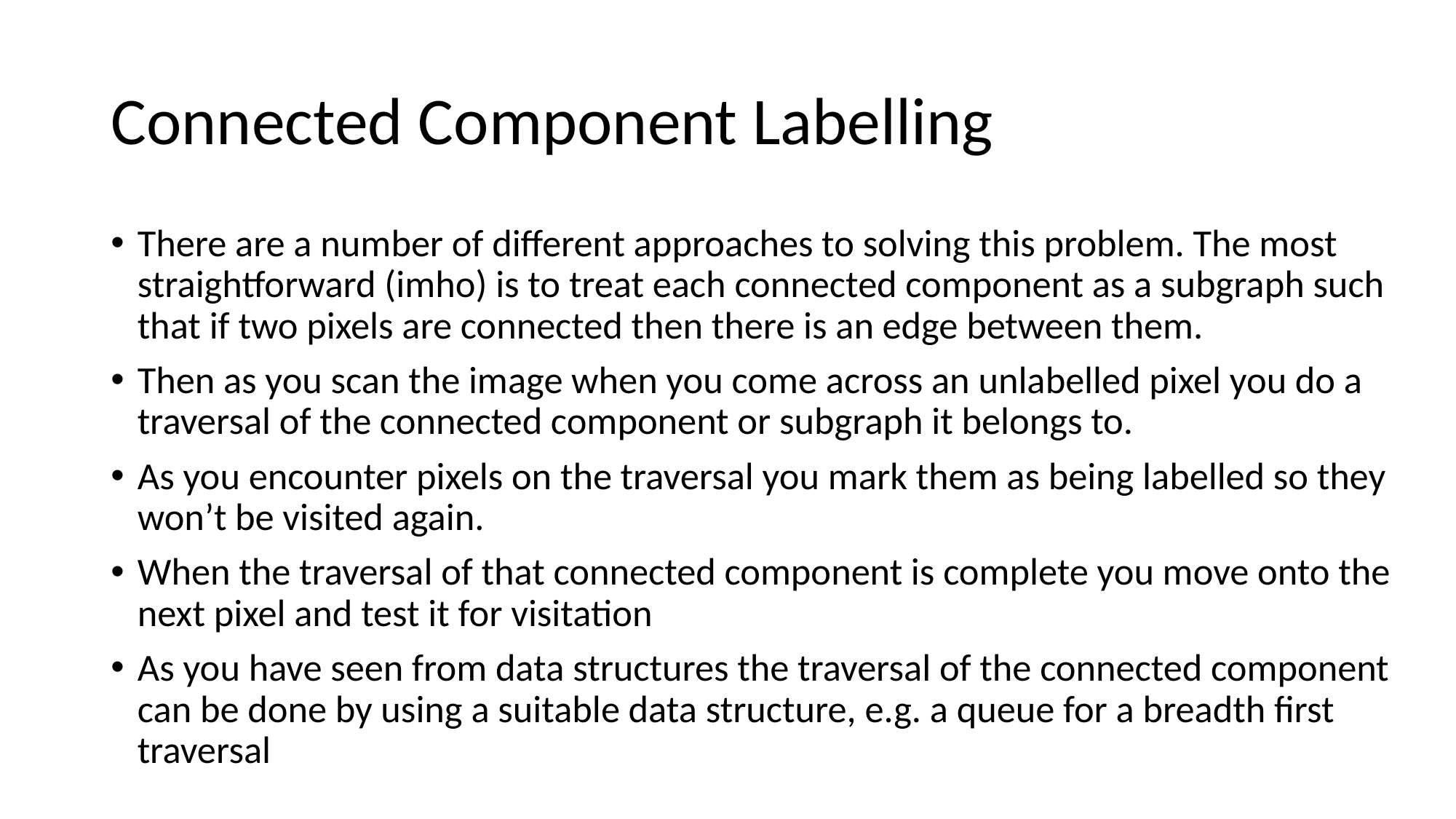

# Connected Component Labelling
There are a number of different approaches to solving this problem. The most straightforward (imho) is to treat each connected component as a subgraph such that if two pixels are connected then there is an edge between them.
Then as you scan the image when you come across an unlabelled pixel you do a traversal of the connected component or subgraph it belongs to.
As you encounter pixels on the traversal you mark them as being labelled so they won’t be visited again.
When the traversal of that connected component is complete you move onto the next pixel and test it for visitation
As you have seen from data structures the traversal of the connected component can be done by using a suitable data structure, e.g. a queue for a breadth first traversal